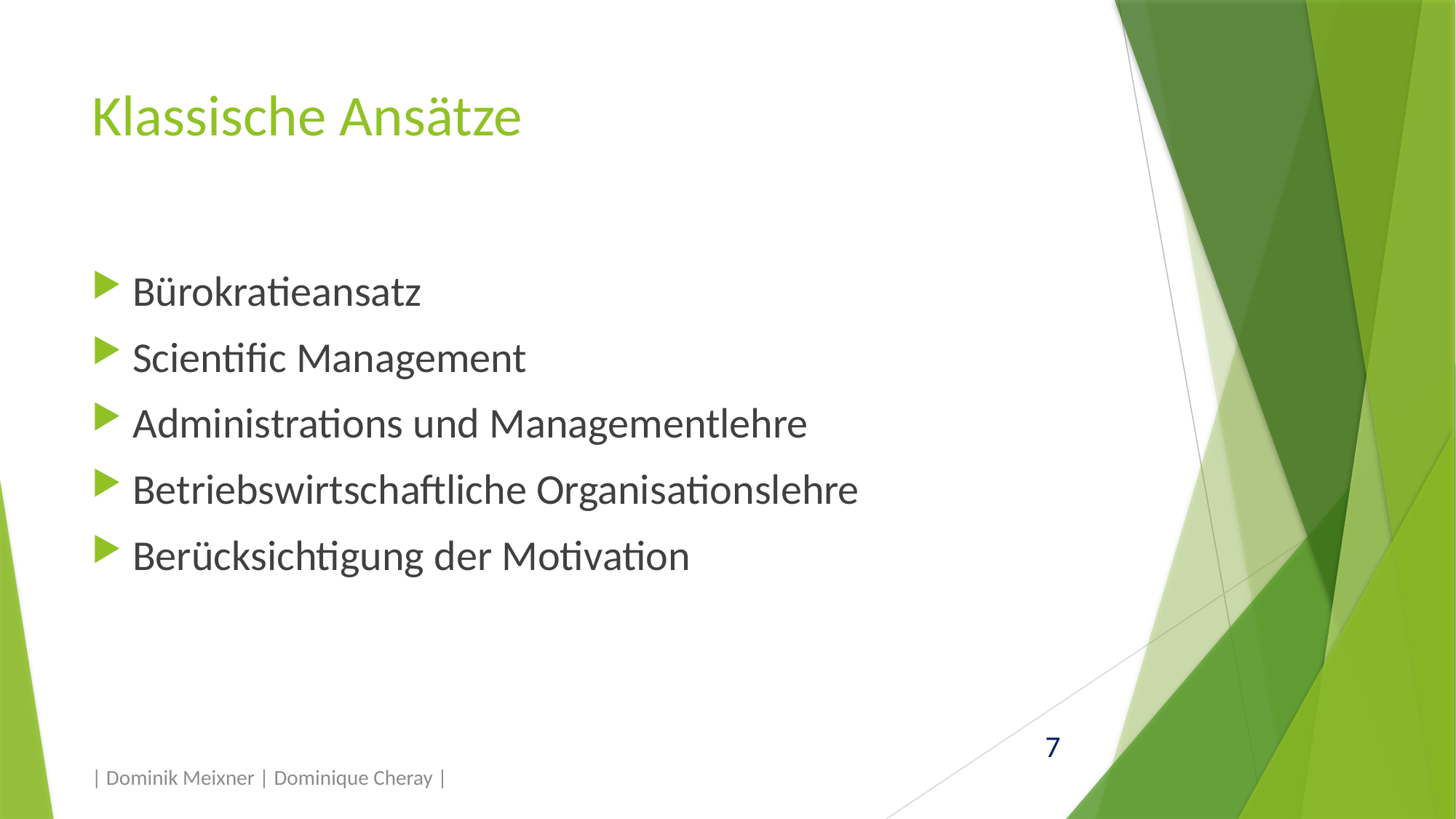

# Klassische Ansätze
Bürokratieansatz
Scientific Management
Administrations und Managementlehre
Betriebswirtschaftliche Organisationslehre
Berücksichtigung der Motivation
| Dominik Meixner | Dominique Cheray |